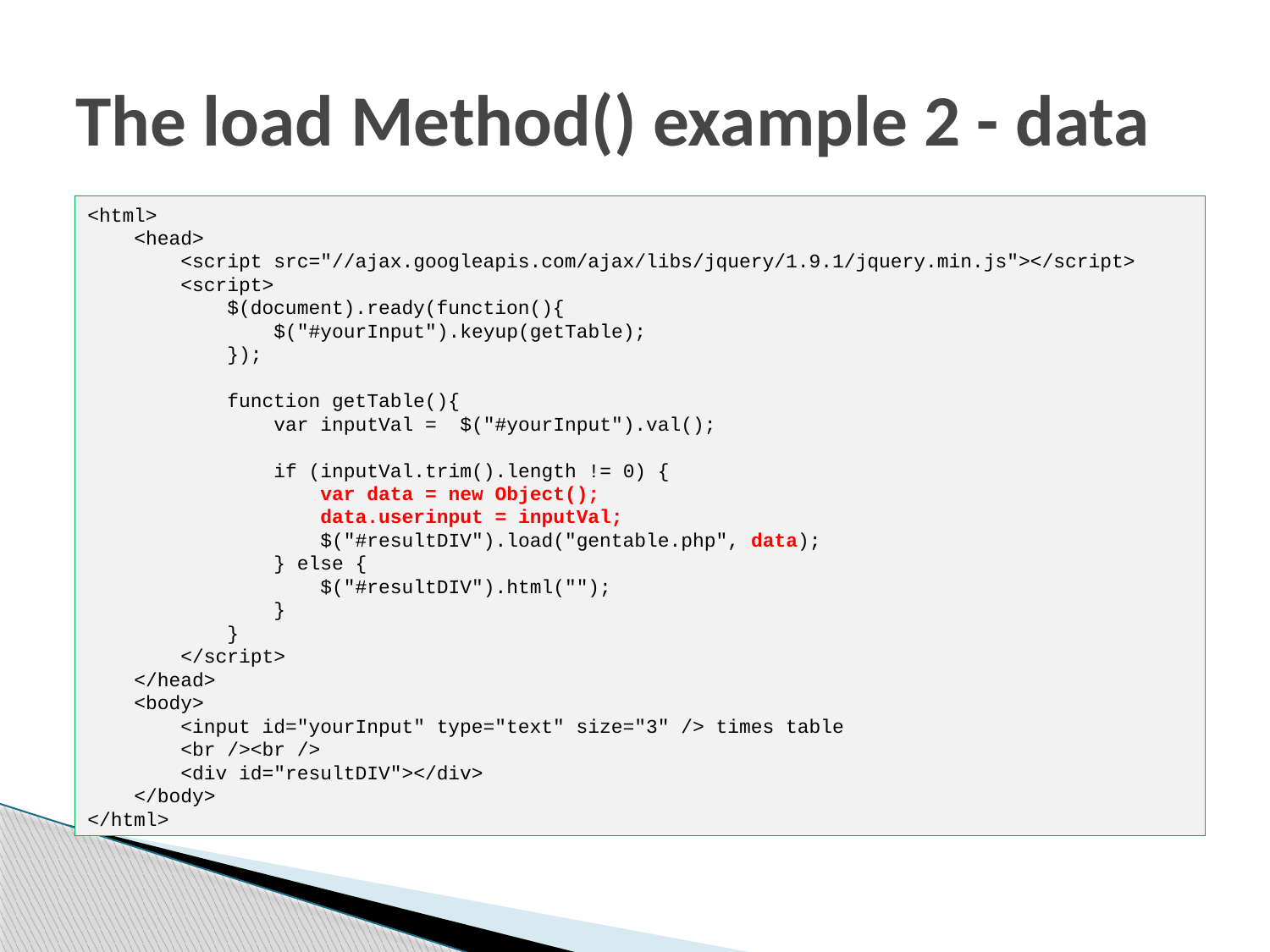

# The load Method() example 2 - data
<html>
    <head>
        <script src="//ajax.googleapis.com/ajax/libs/jquery/1.9.1/jquery.min.js"></script>
        <script>
            $(document).ready(function(){
                $("#yourInput").keyup(getTable);
            });

            function getTable(){
                var inputVal =  $("#yourInput").val();

                if (inputVal.trim().length != 0) {
                    var data = new Object();
                    data.userinput = inputVal;
                    $("#resultDIV").load("gentable.php", data);
                } else {
                    $("#resultDIV").html("");
                }
            }
        </script>
    </head>
    <body>
        <input id="yourInput" type="text" size="3" /> times table
        <br /><br />
        <div id="resultDIV"></div>
    </body>
</html>